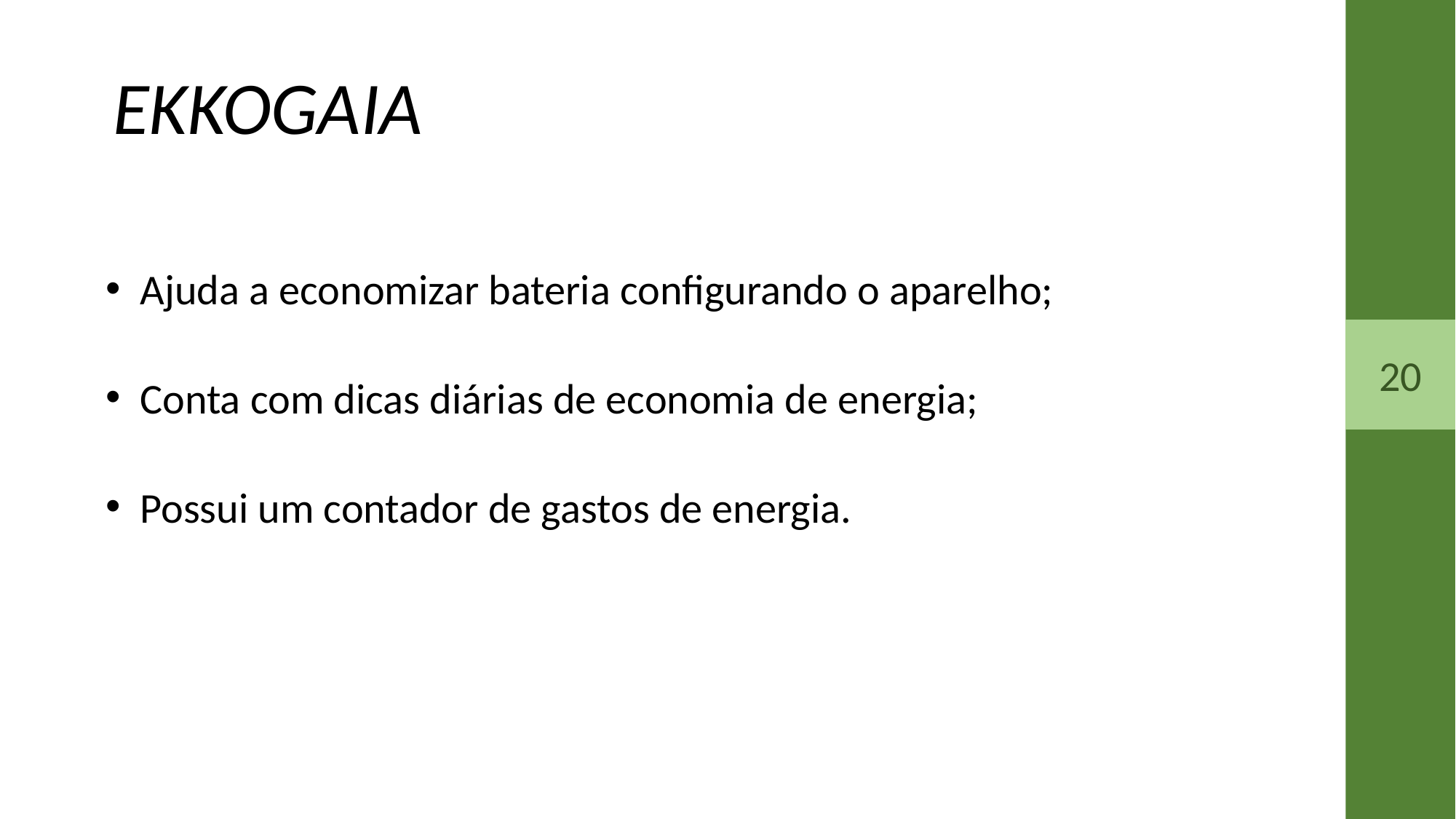

EKKOGAIA
Ajuda a economizar bateria configurando o aparelho;

Conta com dicas diárias de economia de energia;

Possui um contador de gastos de energia.
20